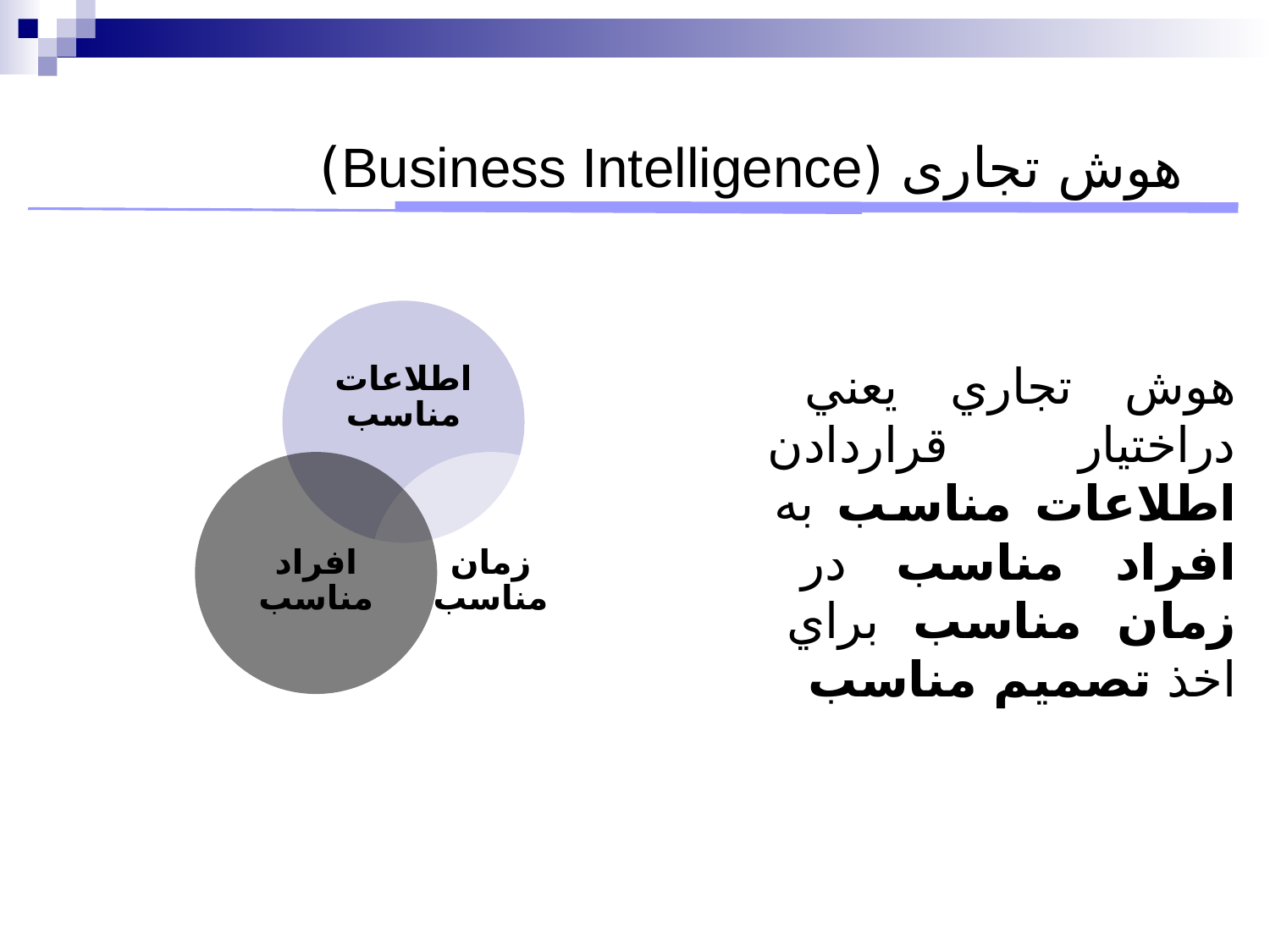

هوش تجاری (Business Intelligence)
اطلاعات مناسب
زمان مناسب
افراد مناسب
هوش تجاري يعني دراختيار قراردادن اطلاعات مناسب به افراد مناسب در زمان مناسب براي اخذ تصميم مناسب